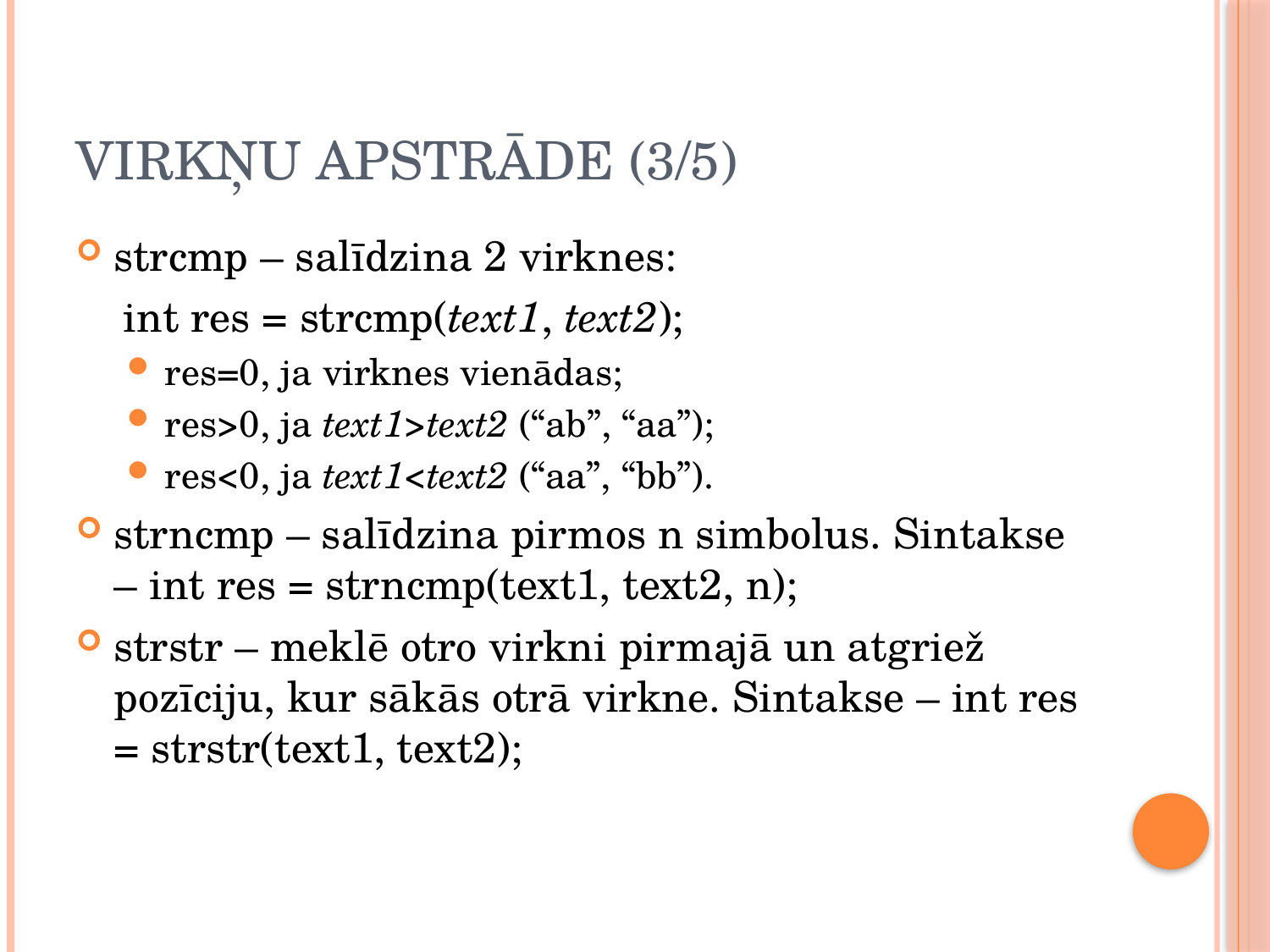

# Virkņu apstrāde (3/5)
strcmp – salīdzina 2 virknes:
    int res = strcmp(text1, text2);
res=0, ja virknes vienādas;
res>0, ja text1>text2 (“ab”, “aa”);
res<0, ja text1<text2 (“aa”, “bb”).
strncmp – salīdzina pirmos n simbolus. Sintakse – int res = strncmp(text1, text2, n);
strstr – meklē otro virkni pirmajā un atgriež pozīciju, kur sākās otrā virkne. Sintakse – int res = strstr(text1, text2);